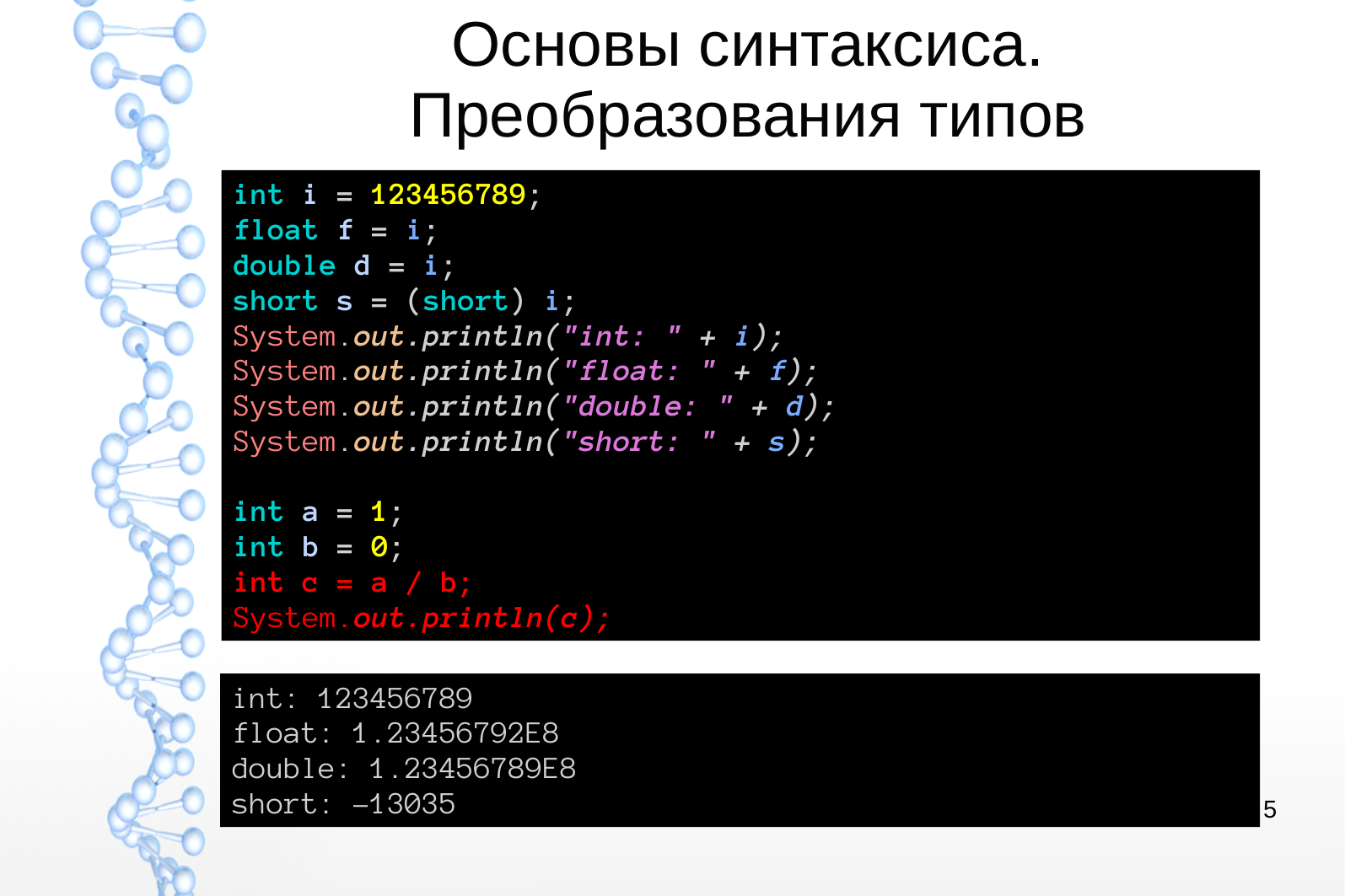

# Основы синтаксиса. Преобразования типов

int i = 123456789;
float f = i;
double d = i;
short s = (short) i;
System.out.println("int: " + i);
System.out.println("float: " + f);
System.out.println("double: " + d);
System.out.println("short: " + s);

int a = 1;
int b = 0;
int c = a / b;
System.out.println(c);
int: 123456789
float: 1.23456792E8
double: 1.23456789E8
short: -13035
5